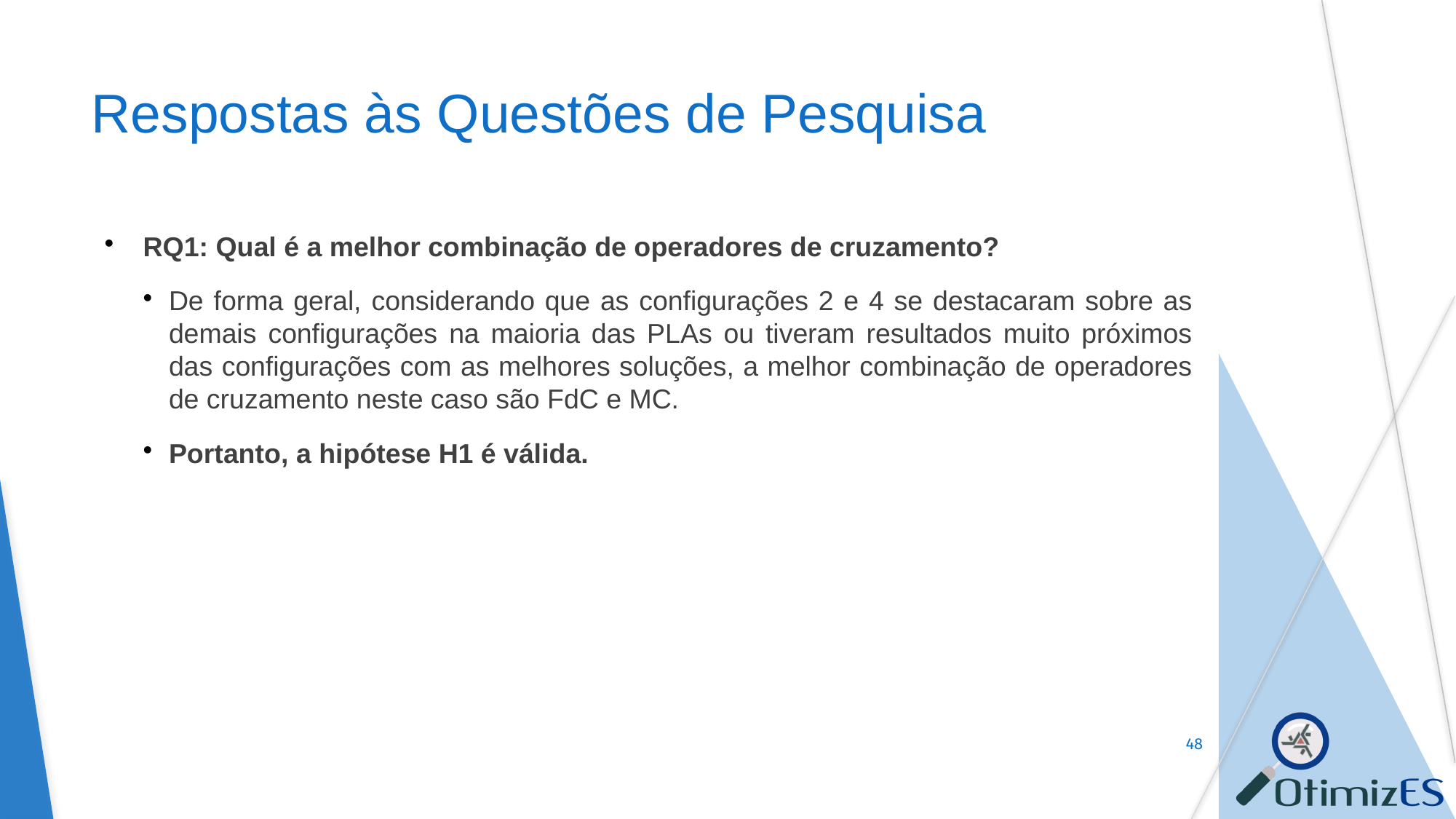

Respostas às Questões de Pesquisa
RQ1: Qual é a melhor combinação de operadores de cruzamento?
De forma geral, considerando que as configurações 2 e 4 se destacaram sobre as demais configurações na maioria das PLAs ou tiveram resultados muito próximos das configurações com as melhores soluções, a melhor combinação de operadores de cruzamento neste caso são FdC e MC.
Portanto, a hipótese H1 é válida.
48